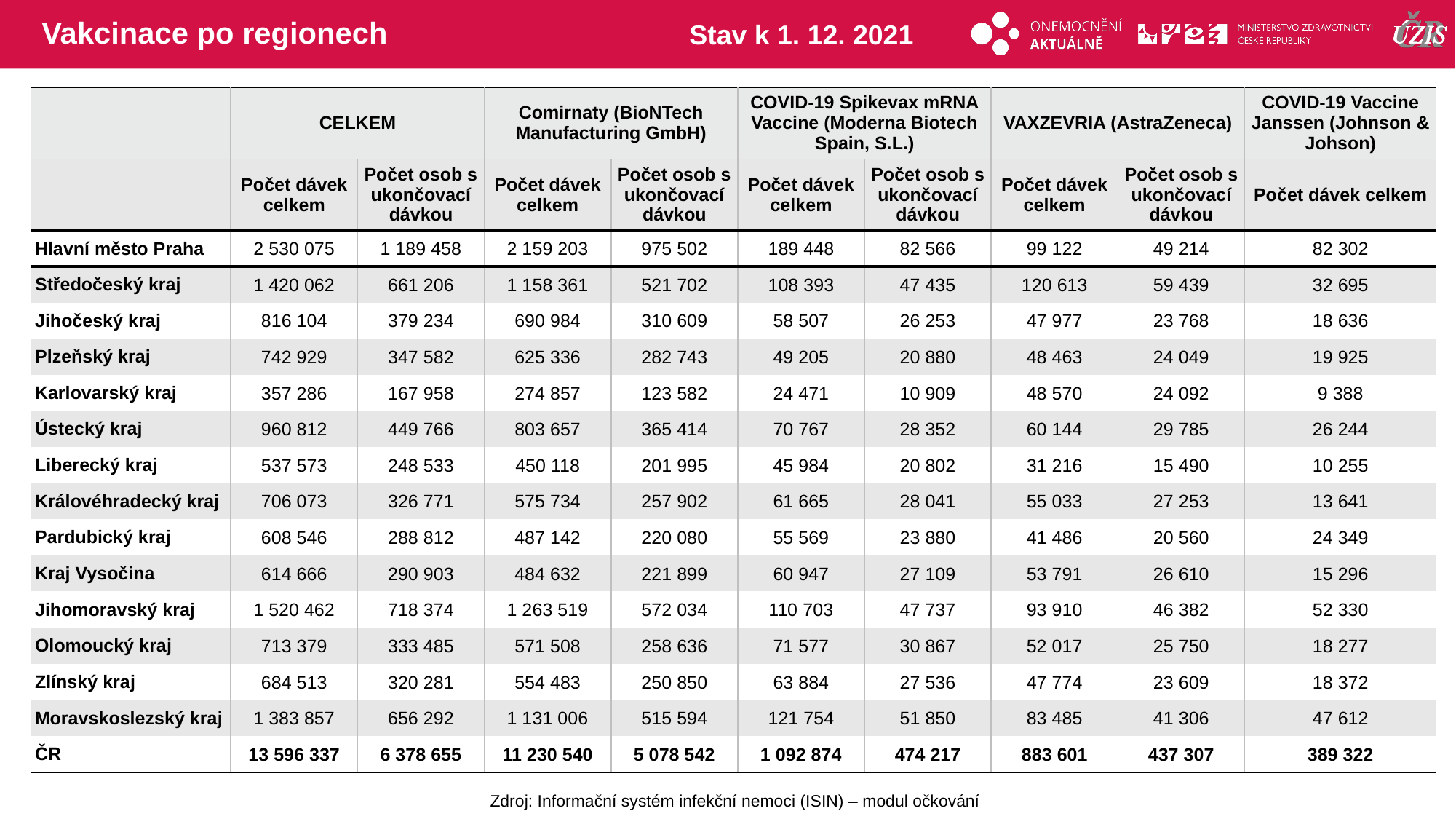

# Vakcinace po regionech
Stav k 1. 12. 2021
|  | CELKEM |  | Comirnaty (BioNTech Manufacturing GmbH) |  | COVID-19 Spikevax mRNA Vaccine (Moderna Biotech Spain, S.L.) |  | VAXZEVRIA (AstraZeneca) |  | COVID-19 Vaccine Janssen (Johnson & Johson) |
| --- | --- | --- | --- | --- | --- | --- | --- | --- | --- |
|  | Počet dávek celkem | Počet osob s ukončovací dávkou | Počet dávek celkem | Počet osob s ukončovací dávkou | Počet dávek celkem | Počet osob s ukončovací dávkou | Počet dávek celkem | Počet osob s ukončovací dávkou | Počet dávek celkem |
| Hlavní město Praha | 2 530 075 | 1 189 458 | 2 159 203 | 975 502 | 189 448 | 82 566 | 99 122 | 49 214 | 82 302 |
| Středočeský kraj | 1 420 062 | 661 206 | 1 158 361 | 521 702 | 108 393 | 47 435 | 120 613 | 59 439 | 32 695 |
| Jihočeský kraj | 816 104 | 379 234 | 690 984 | 310 609 | 58 507 | 26 253 | 47 977 | 23 768 | 18 636 |
| Plzeňský kraj | 742 929 | 347 582 | 625 336 | 282 743 | 49 205 | 20 880 | 48 463 | 24 049 | 19 925 |
| Karlovarský kraj | 357 286 | 167 958 | 274 857 | 123 582 | 24 471 | 10 909 | 48 570 | 24 092 | 9 388 |
| Ústecký kraj | 960 812 | 449 766 | 803 657 | 365 414 | 70 767 | 28 352 | 60 144 | 29 785 | 26 244 |
| Liberecký kraj | 537 573 | 248 533 | 450 118 | 201 995 | 45 984 | 20 802 | 31 216 | 15 490 | 10 255 |
| Královéhradecký kraj | 706 073 | 326 771 | 575 734 | 257 902 | 61 665 | 28 041 | 55 033 | 27 253 | 13 641 |
| Pardubický kraj | 608 546 | 288 812 | 487 142 | 220 080 | 55 569 | 23 880 | 41 486 | 20 560 | 24 349 |
| Kraj Vysočina | 614 666 | 290 903 | 484 632 | 221 899 | 60 947 | 27 109 | 53 791 | 26 610 | 15 296 |
| Jihomoravský kraj | 1 520 462 | 718 374 | 1 263 519 | 572 034 | 110 703 | 47 737 | 93 910 | 46 382 | 52 330 |
| Olomoucký kraj | 713 379 | 333 485 | 571 508 | 258 636 | 71 577 | 30 867 | 52 017 | 25 750 | 18 277 |
| Zlínský kraj | 684 513 | 320 281 | 554 483 | 250 850 | 63 884 | 27 536 | 47 774 | 23 609 | 18 372 |
| Moravskoslezský kraj | 1 383 857 | 656 292 | 1 131 006 | 515 594 | 121 754 | 51 850 | 83 485 | 41 306 | 47 612 |
| ČR | 13 596 337 | 6 378 655 | 11 230 540 | 5 078 542 | 1 092 874 | 474 217 | 883 601 | 437 307 | 389 322 |
Zdroj: Informační systém infekční nemoci (ISIN) – modul očkování